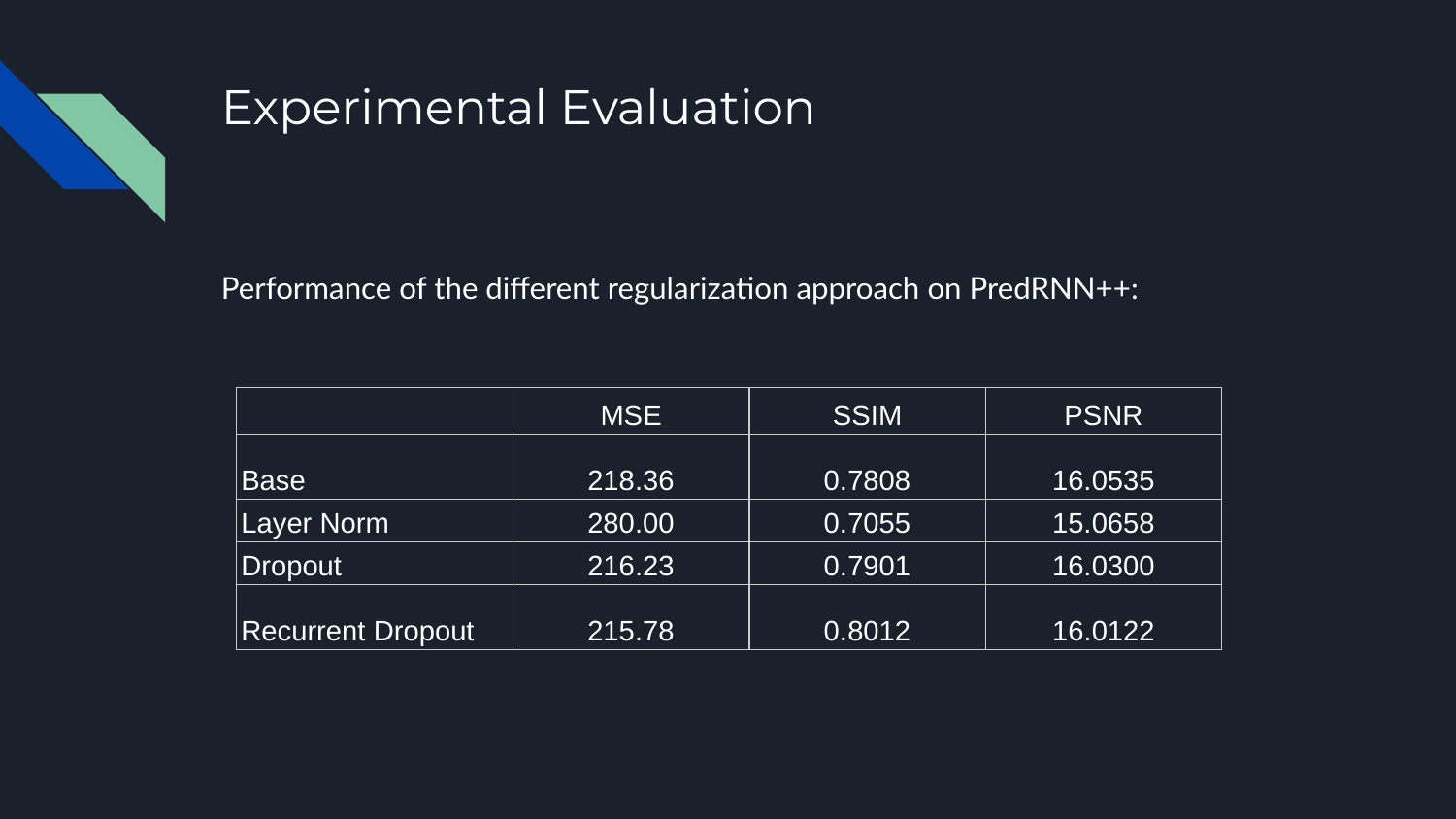

# Experimental Evaluation

Performance of the different regularization approach on PredRNN++:

|  | MSE | SSIM | PSNR |
| --- | --- | --- | --- |
| Base | 218.36 | 0.7808 | 16.0535 |
| Layer Norm | 280.00 | 0.7055 | 15.0658 |
| Dropout | 216.23 | 0.7901 | 16.0300 |
| Recurrent Dropout | 215.78 | 0.8012 | 16.0122 |